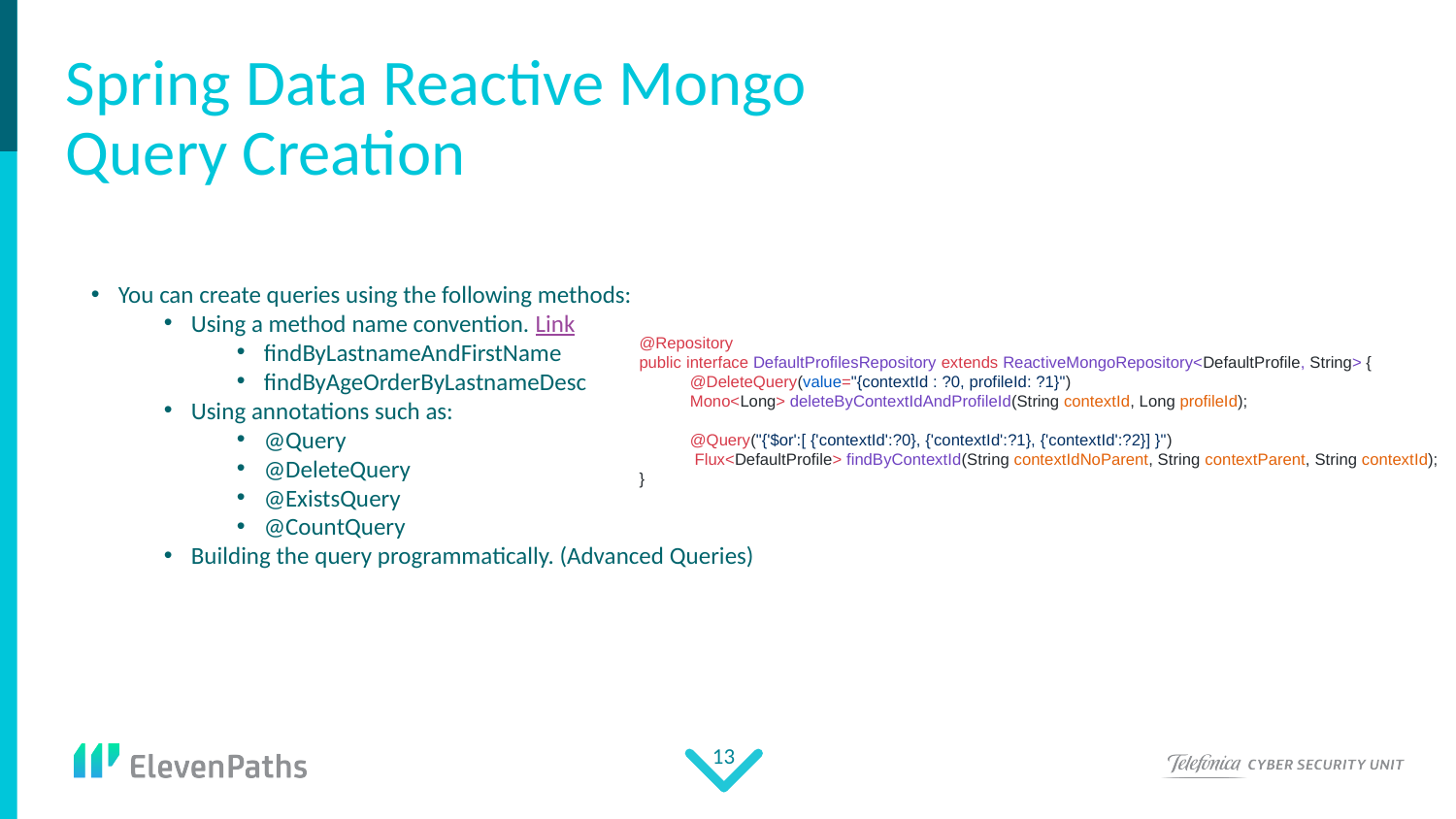

# Spring Data Reactive Mongo Query Creation
You can create queries using the following methods:
Using a method name convention. Link
findByLastnameAndFirstName
findByAgeOrderByLastnameDesc
Using annotations such as:
@Query
@DeleteQuery
@ExistsQuery
@CountQuery
Building the query programmatically. (Advanced Queries)
@Repository
public interface DefaultProfilesRepository extends ReactiveMongoRepository<DefaultProfile, String> {
           @DeleteQuery(value="{contextId : ?0, profileId: ?1}")
           Mono<Long> deleteByContextIdAndProfileId(String contextId, Long profileId);

           @Query("{'$or':[ {'contextId':?0}, {'contextId':?1}, {'contextId':?2}] }")
            Flux<DefaultProfile> findByContextId(String contextIdNoParent, String contextParent, String contextId);
}